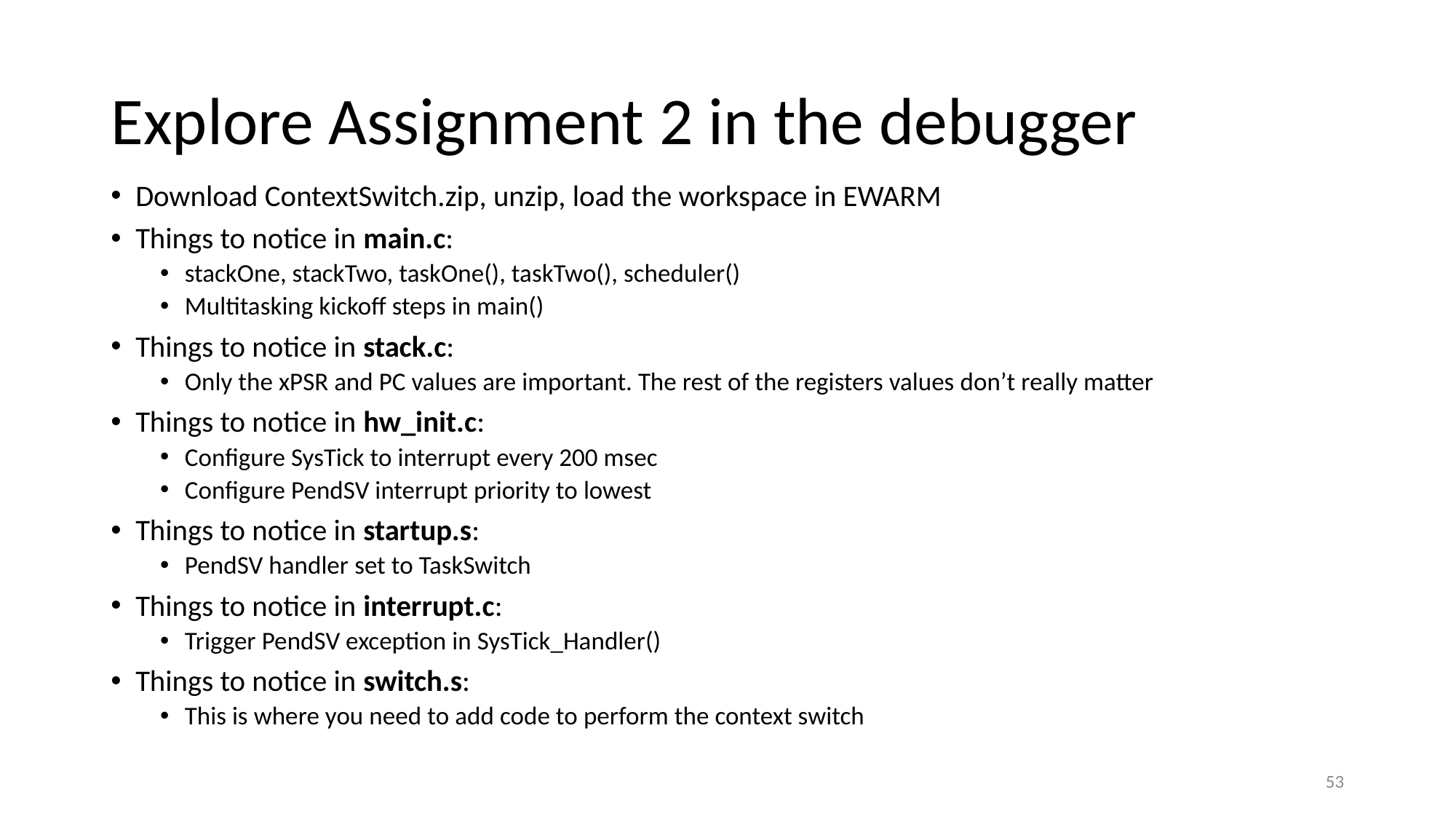

# Explore Assignment 2 in the debugger
Download ContextSwitch.zip, unzip, load the workspace in EWARM
Things to notice in main.c:
stackOne, stackTwo, taskOne(), taskTwo(), scheduler()
Multitasking kickoff steps in main()
Things to notice in stack.c:
Only the xPSR and PC values are important. The rest of the registers values don’t really matter
Things to notice in hw_init.c:
Configure SysTick to interrupt every 200 msec
Configure PendSV interrupt priority to lowest
Things to notice in startup.s:
PendSV handler set to TaskSwitch
Things to notice in interrupt.c:
Trigger PendSV exception in SysTick_Handler()
Things to notice in switch.s:
This is where you need to add code to perform the context switch

53